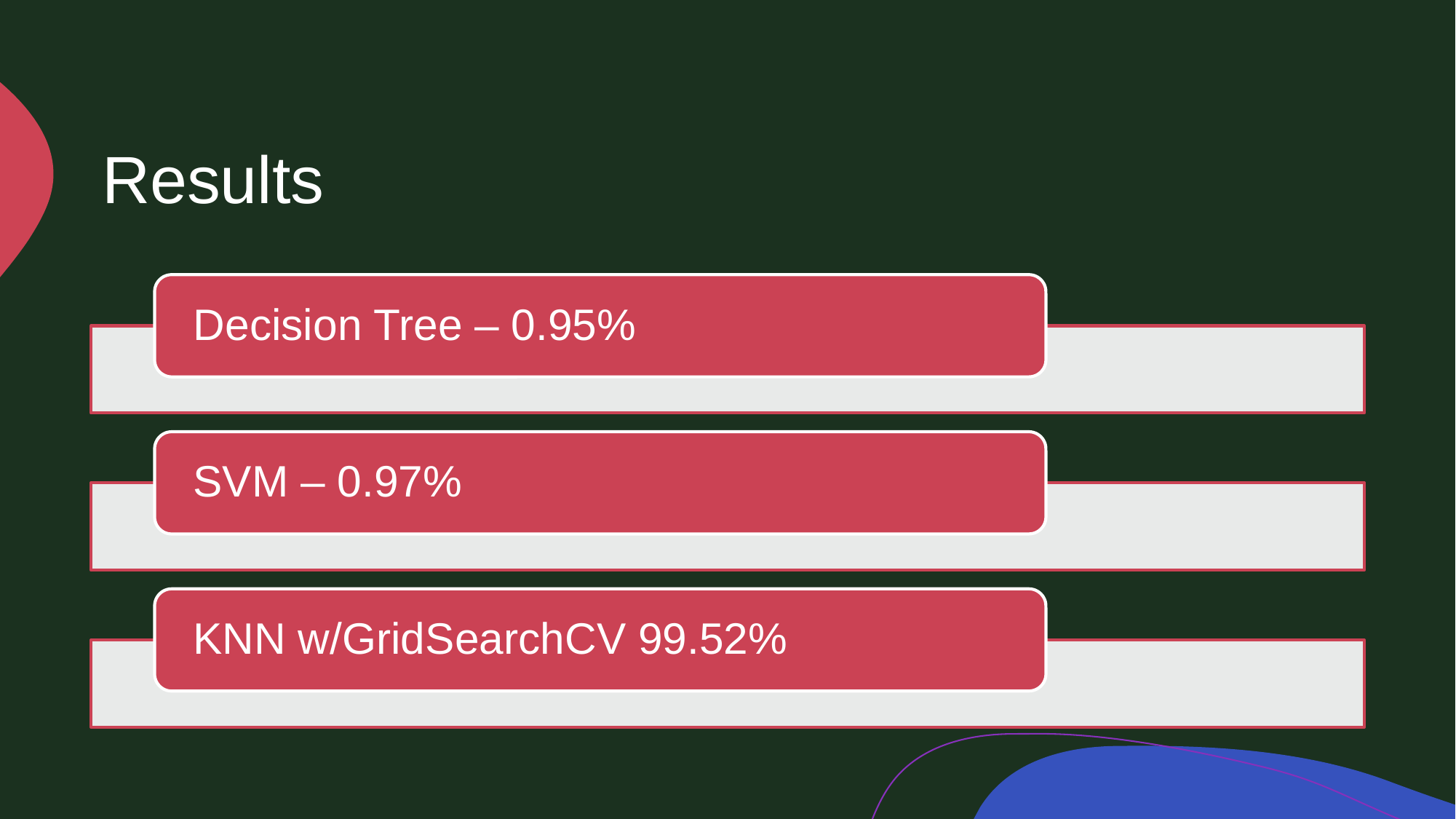

# Results

Decision Tree – 0.95%

SVM – 0.97%

KNN w/GridSearchCV 99.52%